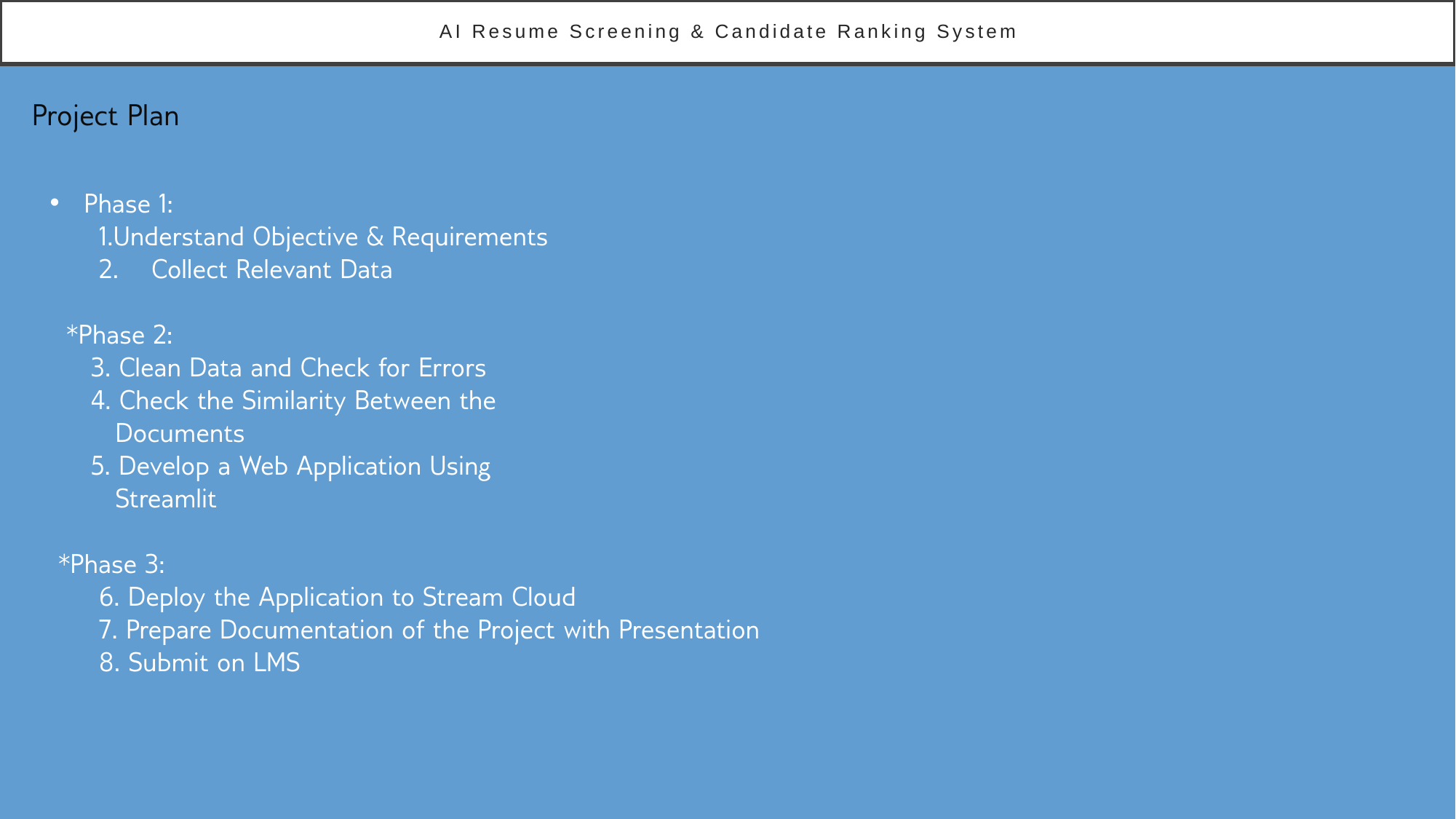

# Ai Resume Screening & Candidate Ranking System
Project Plan

Phase 1:
      1.Understand Objective & Requirements
      2.    Collect Relevant Data

  *Phase 2:
     3. Clean Data and Check for Errors
     4. Check the Similarity Between the
        Documents
     5. Develop a Web Application Using
        Streamlit

 *Phase 3:
      6. Deploy the Application to Stream Cloud
      7. Prepare Documentation of the Project with Presentation
      8. Submit on LMS